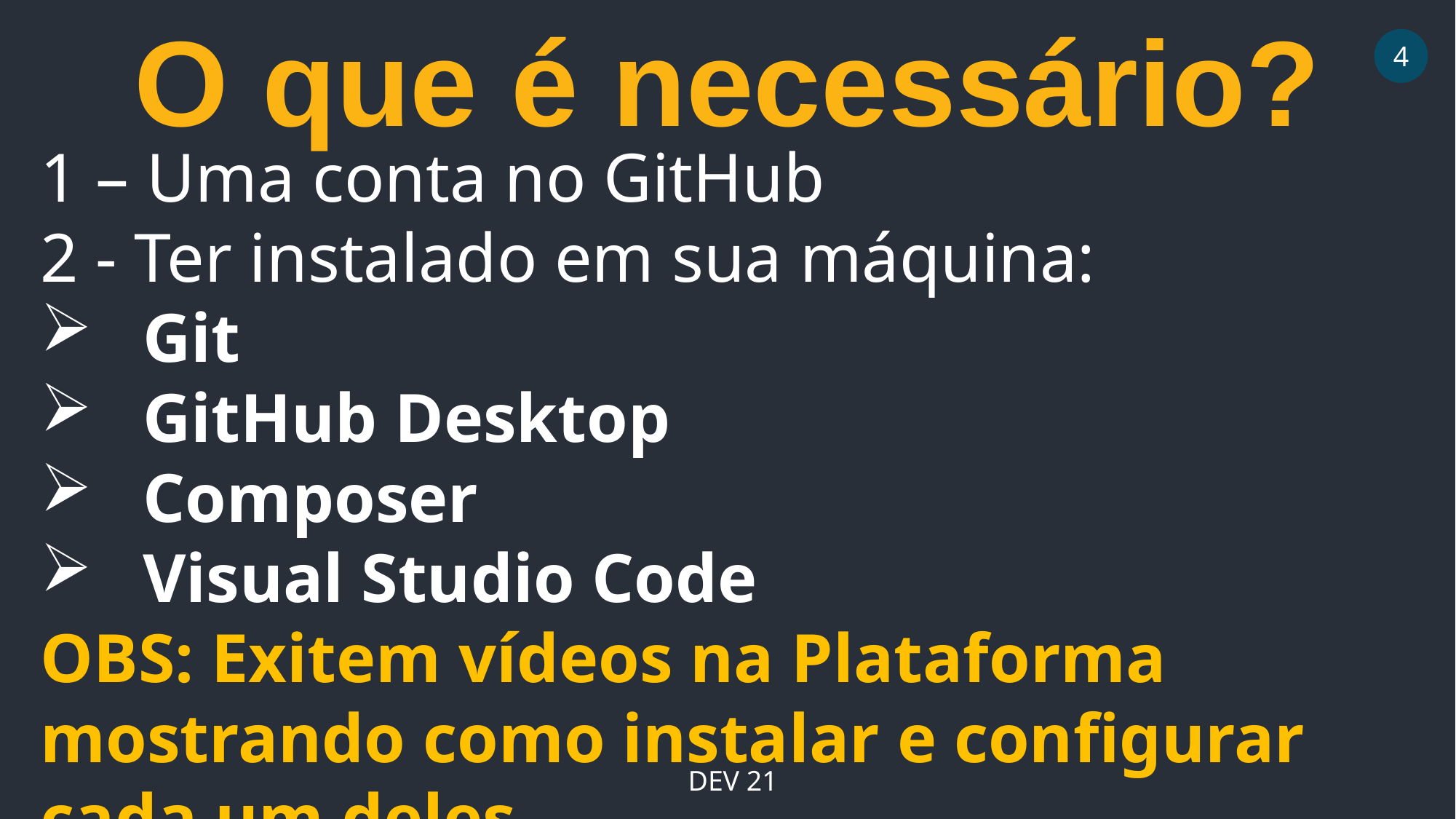

O que é necessário?
4
1 – Uma conta no GitHub
2 - Ter instalado em sua máquina:
Git
GitHub Desktop
Composer
Visual Studio Code
OBS: Exitem vídeos na Plataforma mostrando como instalar e configurar cada um deles.
DEV 21